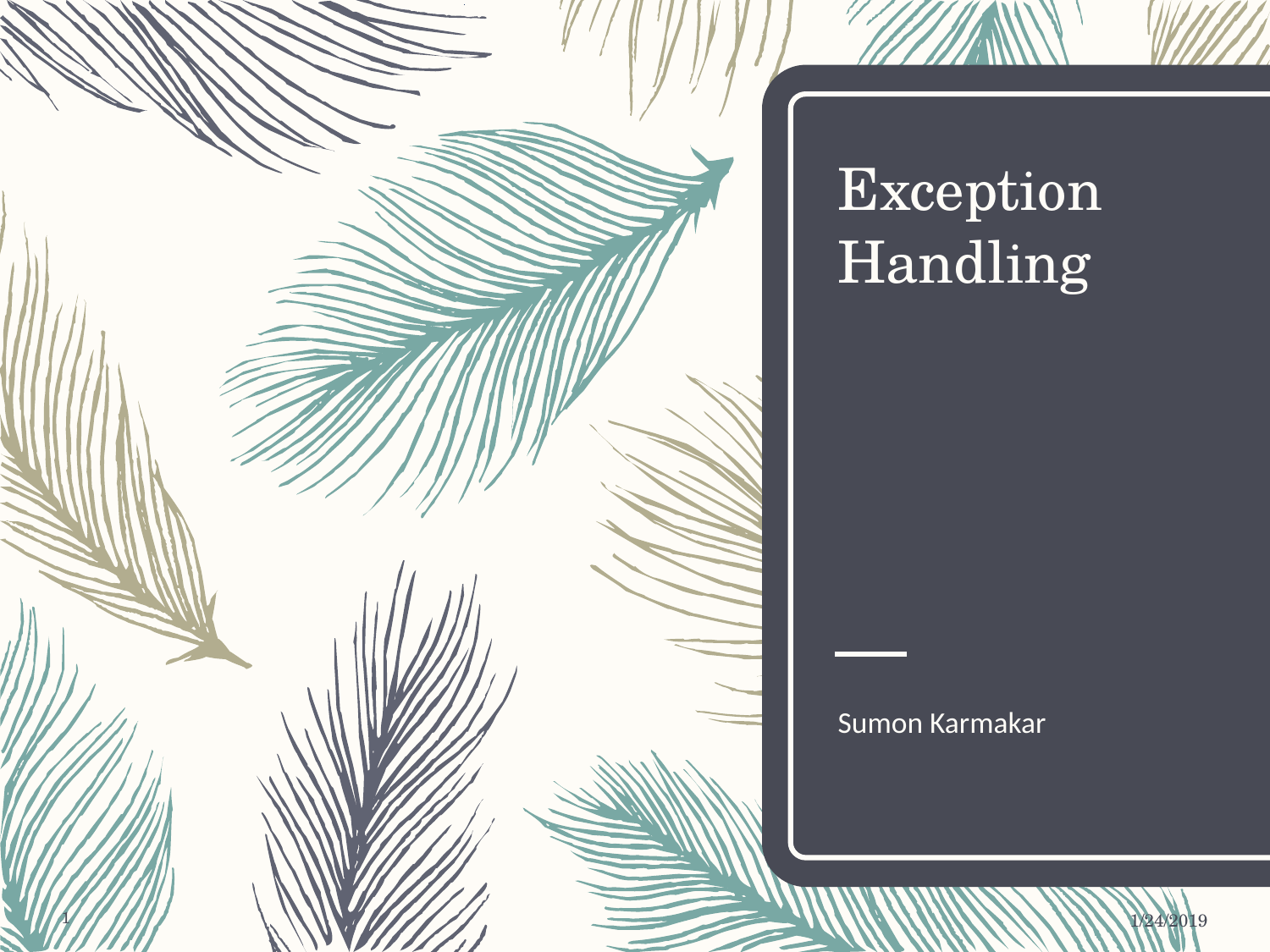

# Exception Handling
Sumon Karmakar
1
1/24/2019